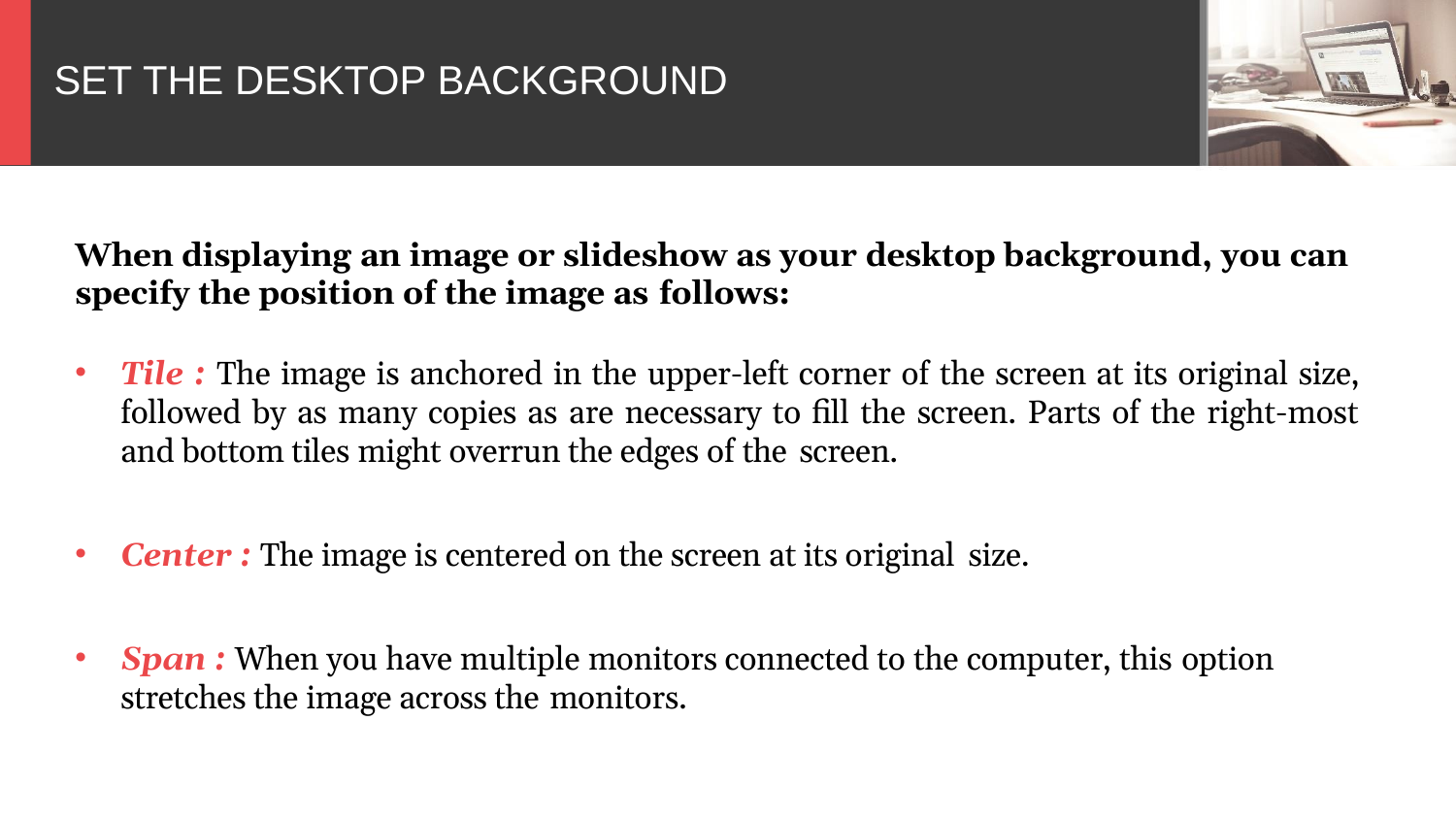

# SET THE DESKTOP BACKGROUND
When displaying an image or slideshow as your desktop background, you can  specify the position of the image as follows:

Tile : The image is anchored in the upper-left corner of the screen at its original size,  followed by as many copies as are necessary to fill the screen. Parts of the right-most  and bottom tiles might overrun the edges of the screen.

Center : The image is centered on the screen at its original size.

Span : When you have multiple monitors connected to the computer, this option
stretches the image across the monitors.